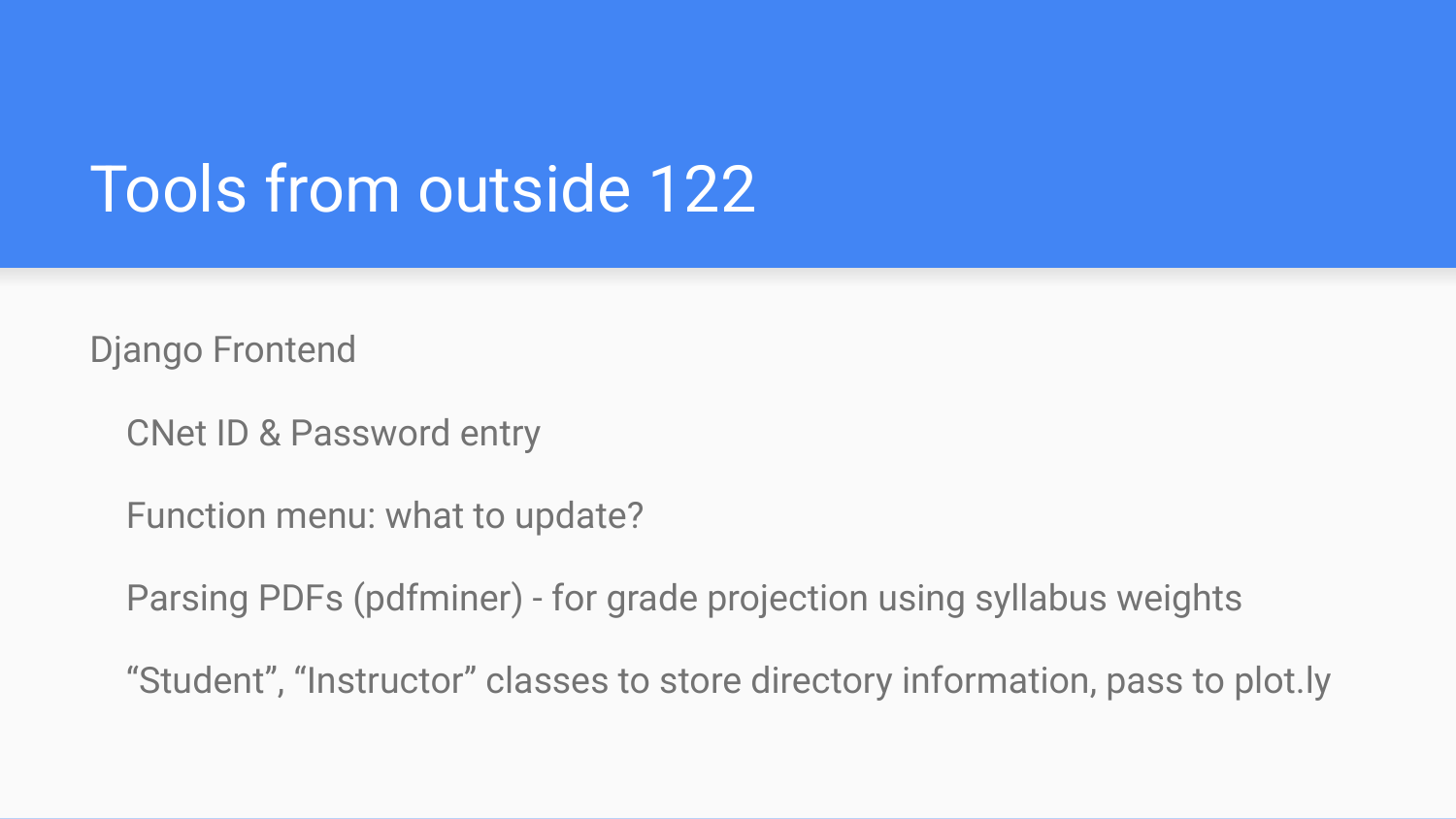

# Tools from outside 122
Django Frontend
CNet ID & Password entry
Function menu: what to update?
Parsing PDFs (pdfminer) - for grade projection using syllabus weights
“Student”, “Instructor” classes to store directory information, pass to plot.ly